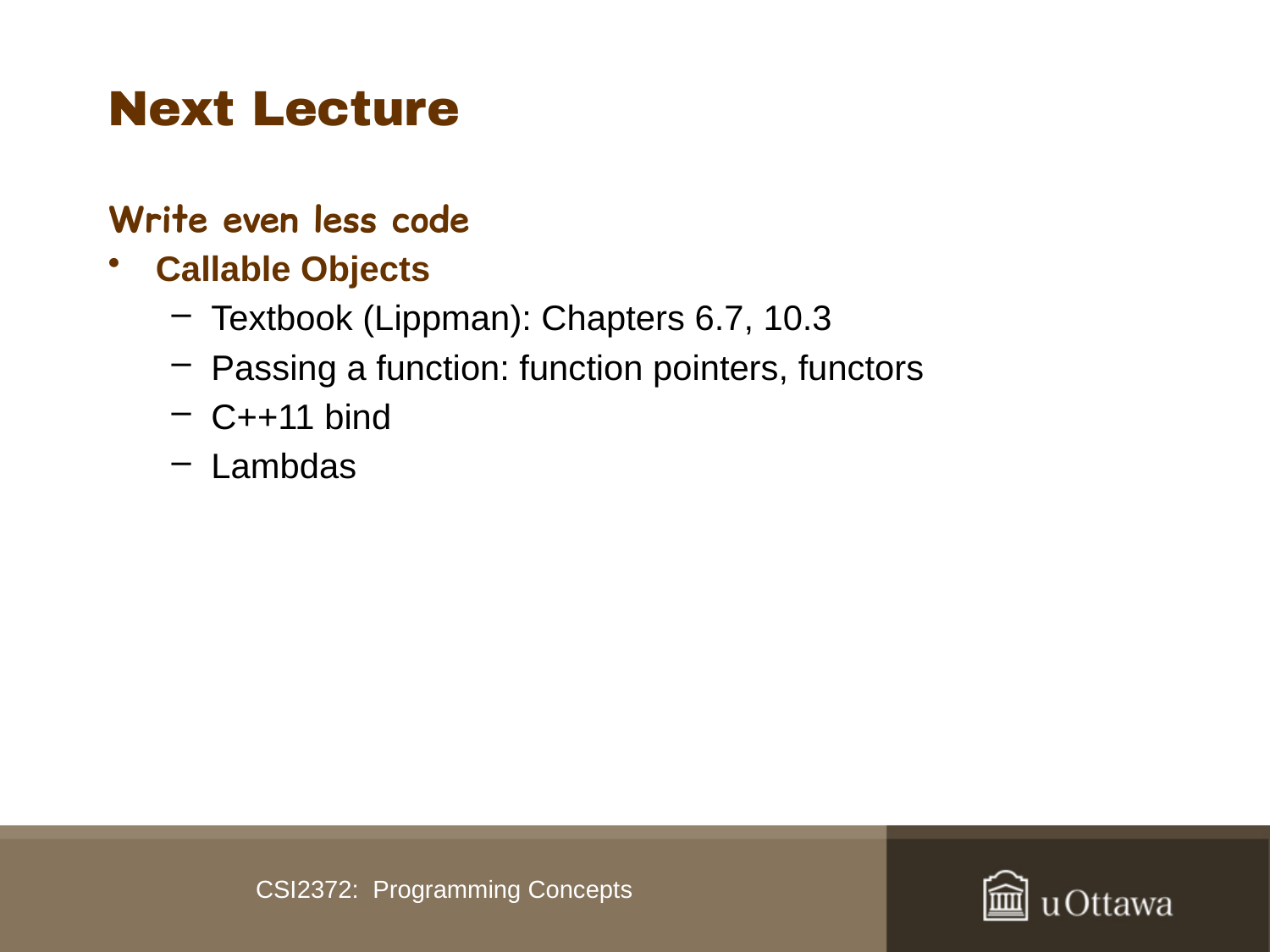

# Next Lecture
Write even less code
Callable Objects
Textbook (Lippman): Chapters 6.7, 10.3
Passing a function: function pointers, functors
C++11 bind
Lambdas
CSI2372:  Programming Concepts